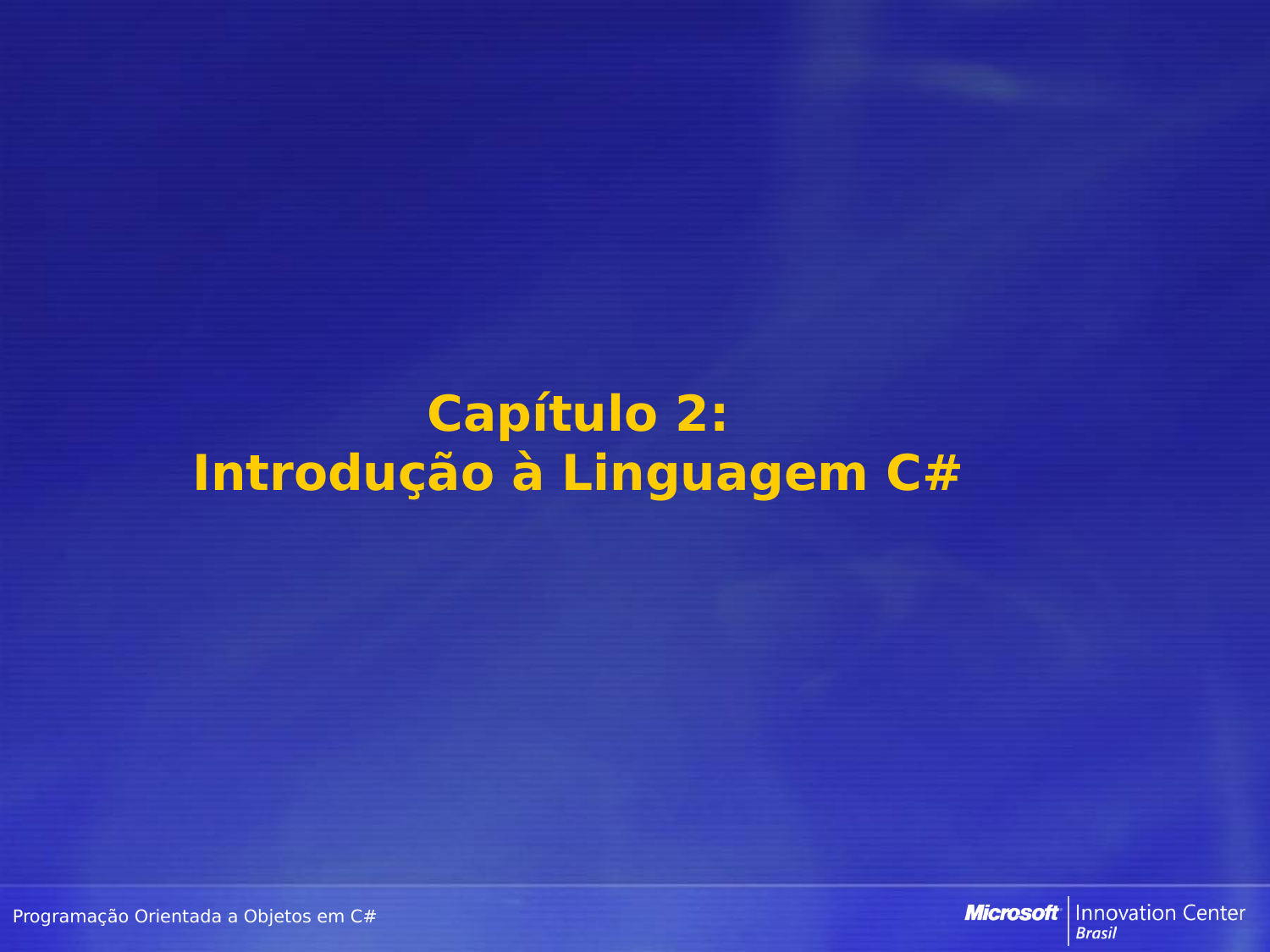

# Capítulo 2: Introdução à Linguagem C#